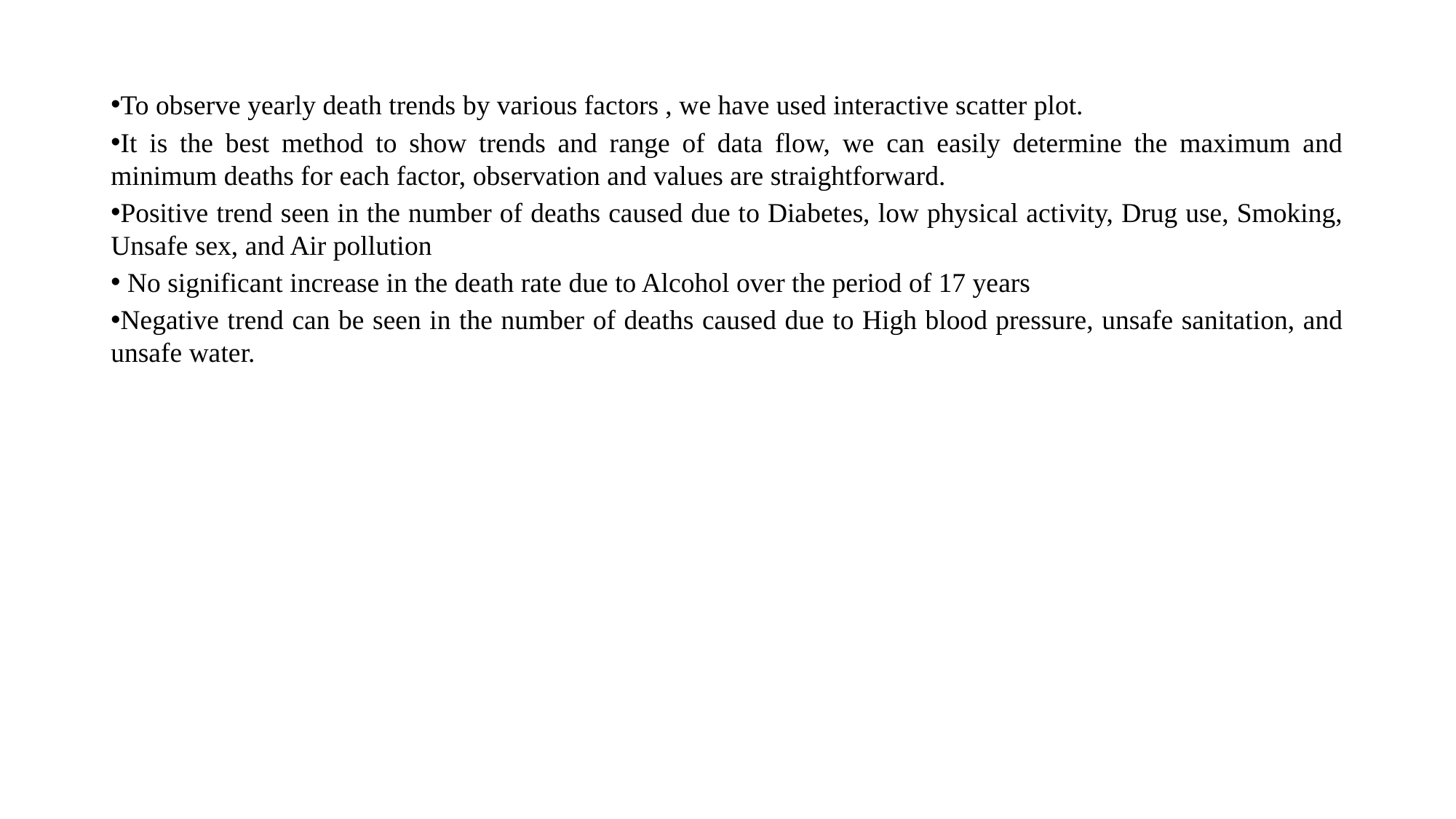

To observe yearly death trends by various factors , we have used interactive scatter plot.
It is the best method to show trends and range of data flow, we can easily determine the maximum and minimum deaths for each factor, observation and values are straightforward.
Positive trend seen in the number of deaths caused due to Diabetes, low physical activity, Drug use, Smoking, Unsafe sex, and Air pollution
 No significant increase in the death rate due to Alcohol over the period of 17 years
Negative trend can be seen in the number of deaths caused due to High blood pressure, unsafe sanitation, and unsafe water.